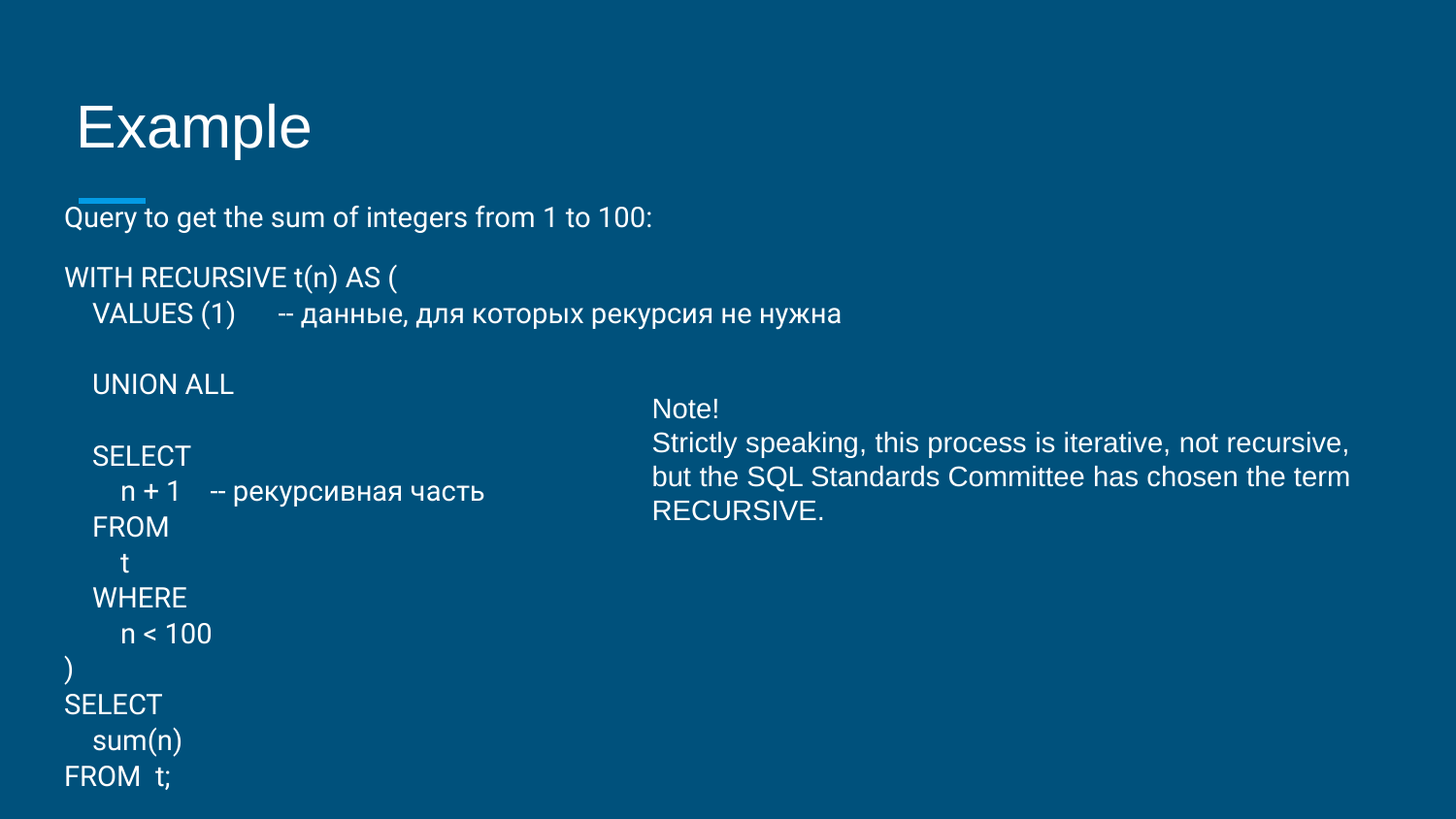

# Example
Query to get the sum of integers from 1 to 100:
WITH RECURSIVE t(n) AS (
    VALUES (1)      -- данные, для которых рекурсия не нужна

    UNION ALL

    SELECT
        n + 1    -- рекурсивная часть
    FROM
        t
    WHERE
        n < 100
)
SELECT
    sum(n)
FROM  t;
Note!
Strictly speaking, this process is iterative, not recursive,
but the SQL Standards Committee has chosen the term RECURSIVE.